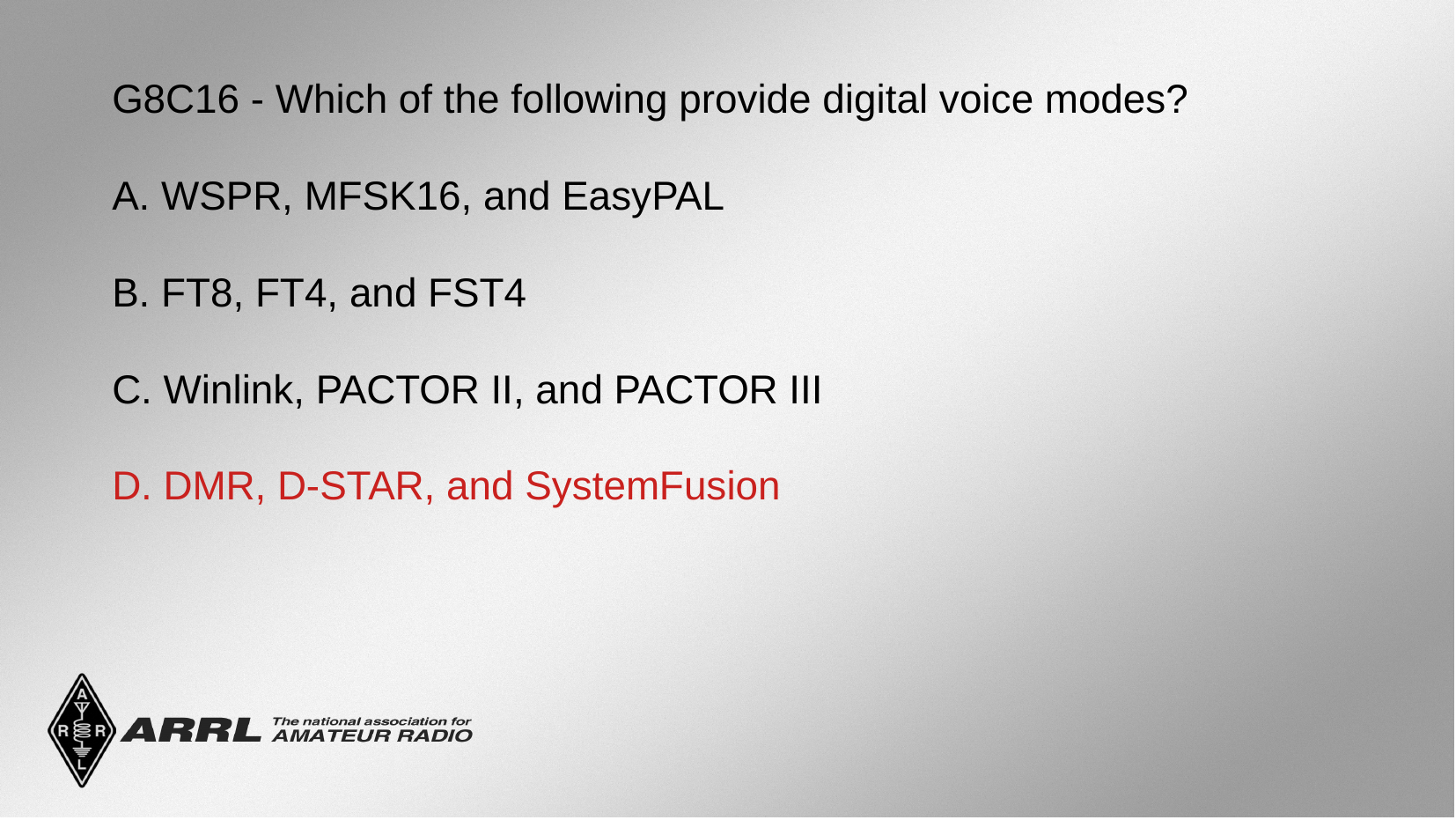

G8C16 - Which of the following provide digital voice modes?

A. WSPR, MFSK16, and EasyPAL

B. FT8, FT4, and FST4

C. Winlink, PACTOR II, and PACTOR III

D. DMR, D-STAR, and SystemFusion